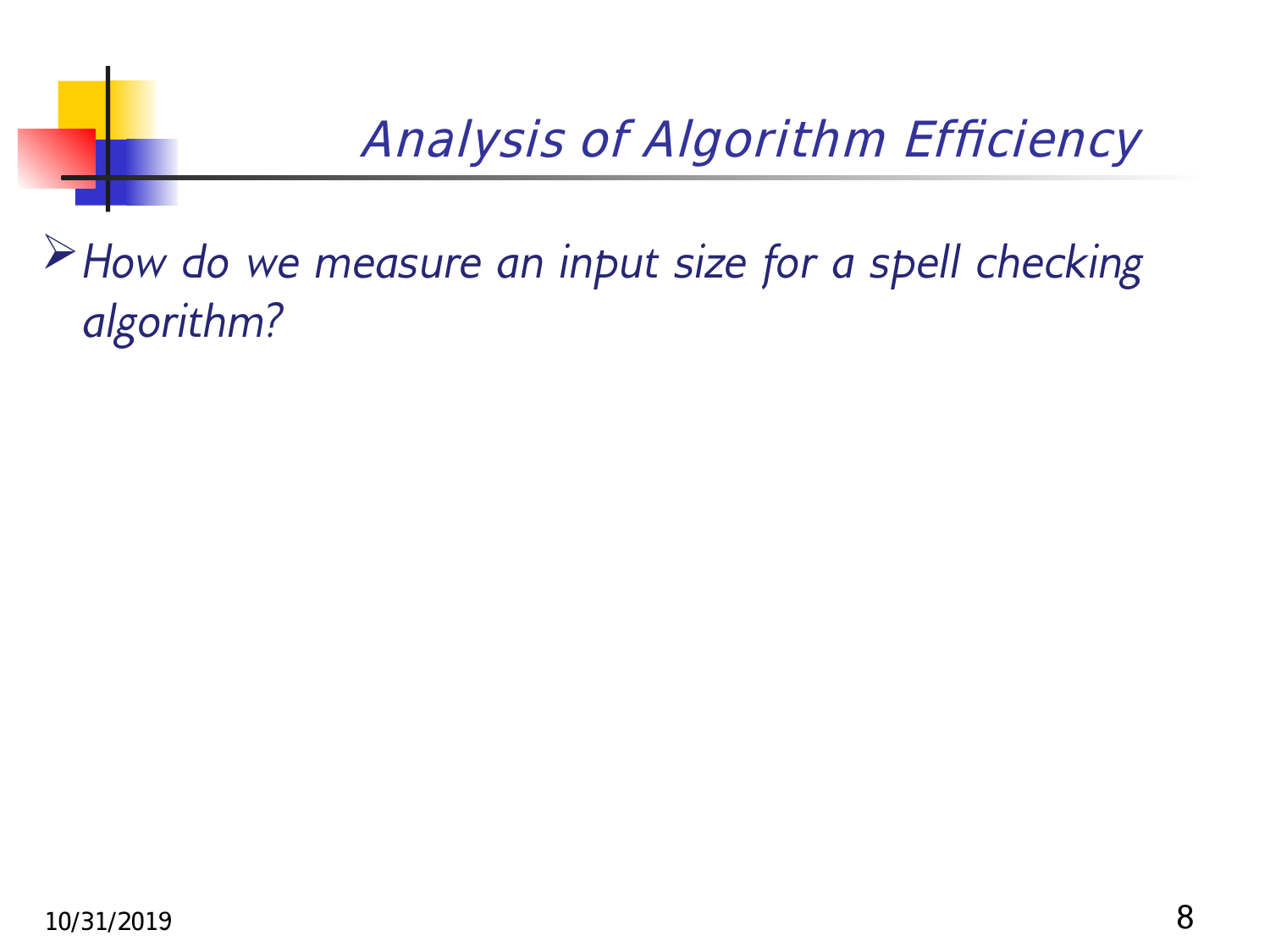

# Analysis of Algorithm Efficiency
How do we measure an input size for a spell checking algorithm?

10/31/2019
8